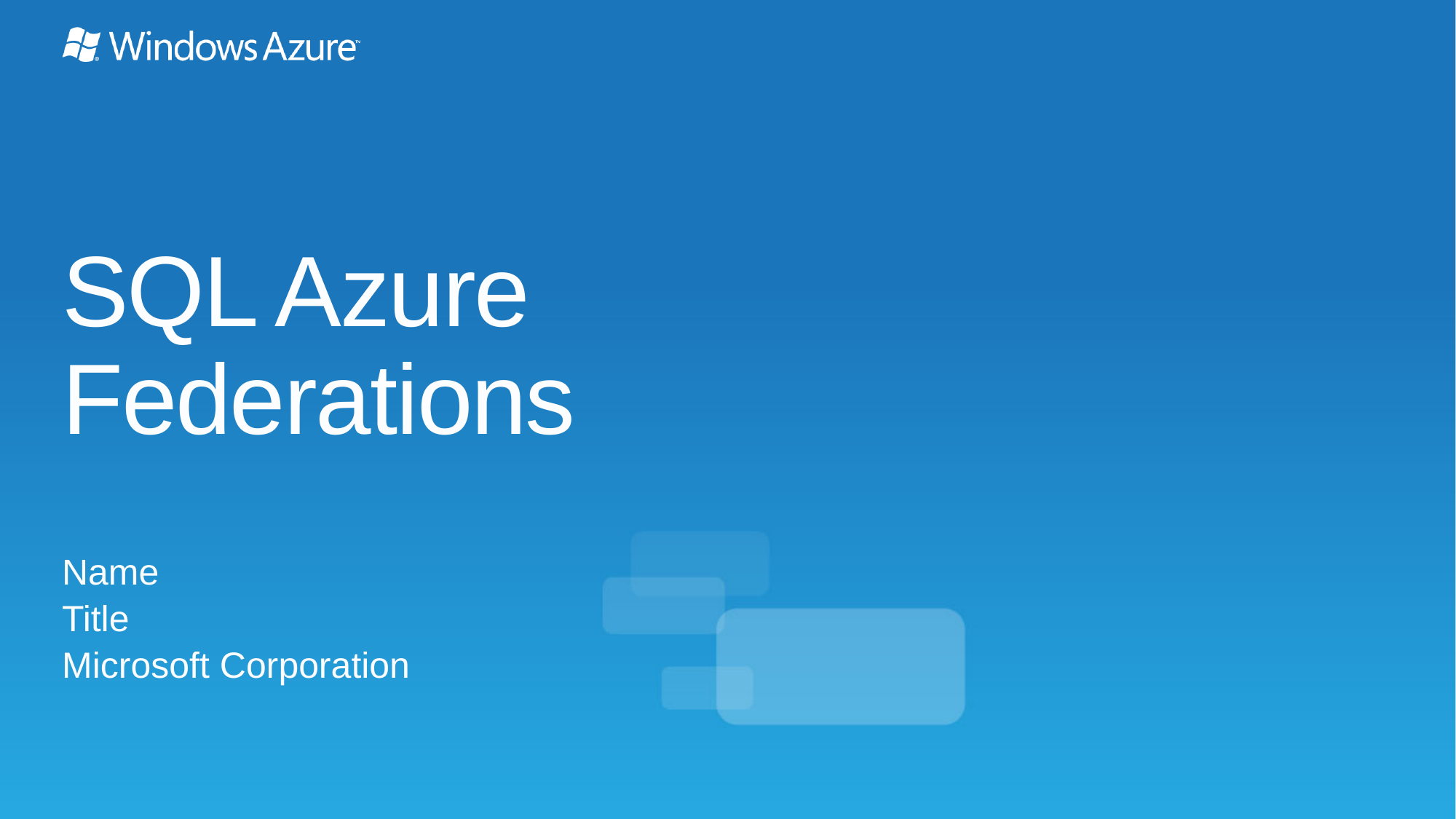

# SQL Azure Federations
Name
Title
Microsoft Corporation